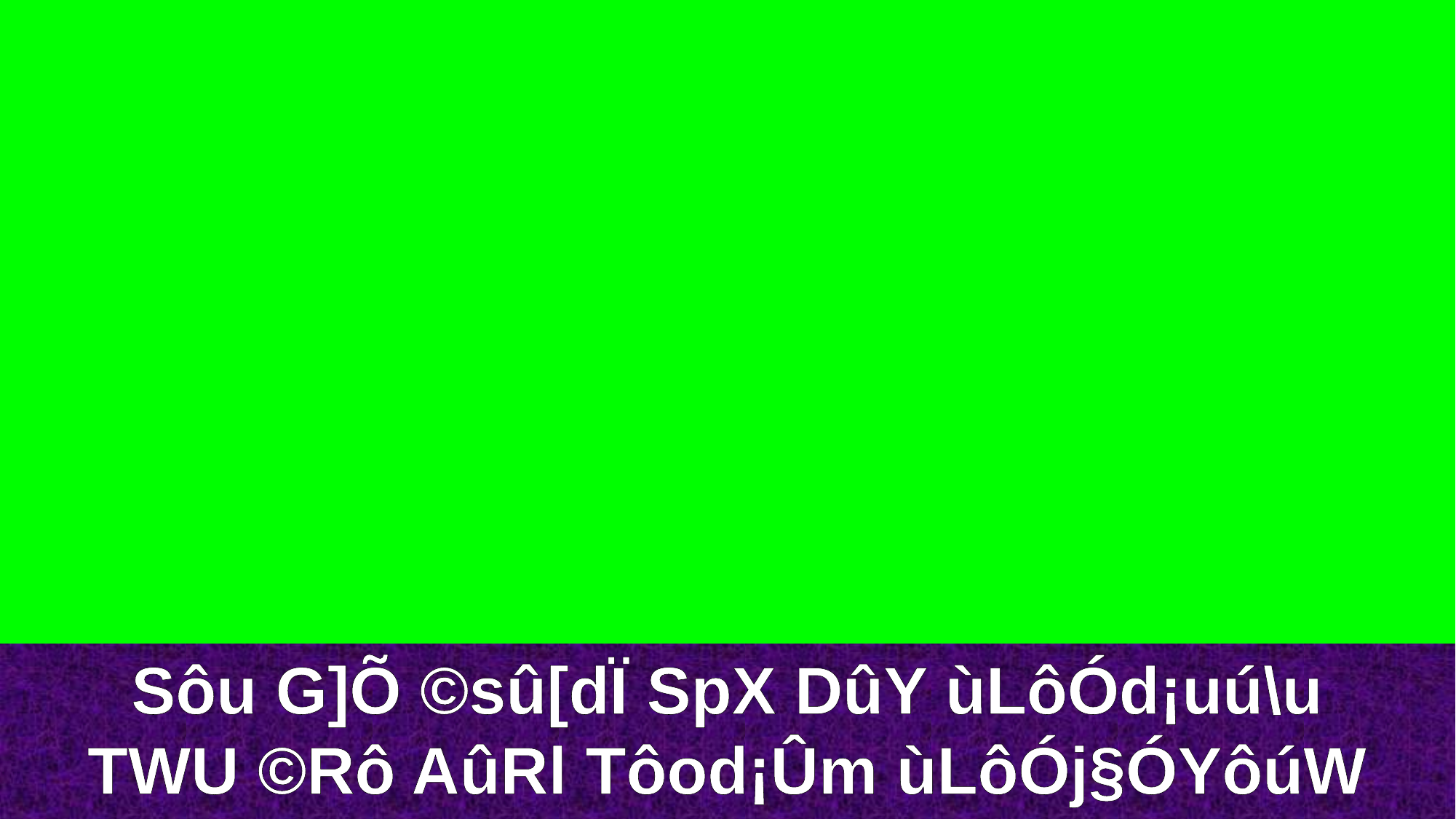

Sôu G]Õ ©sû[dÏ SpX DûY ùLôÓd¡uú\u
TWU ©Rô AûRl Tôod¡Ûm ùLôÓj§ÓYôúW